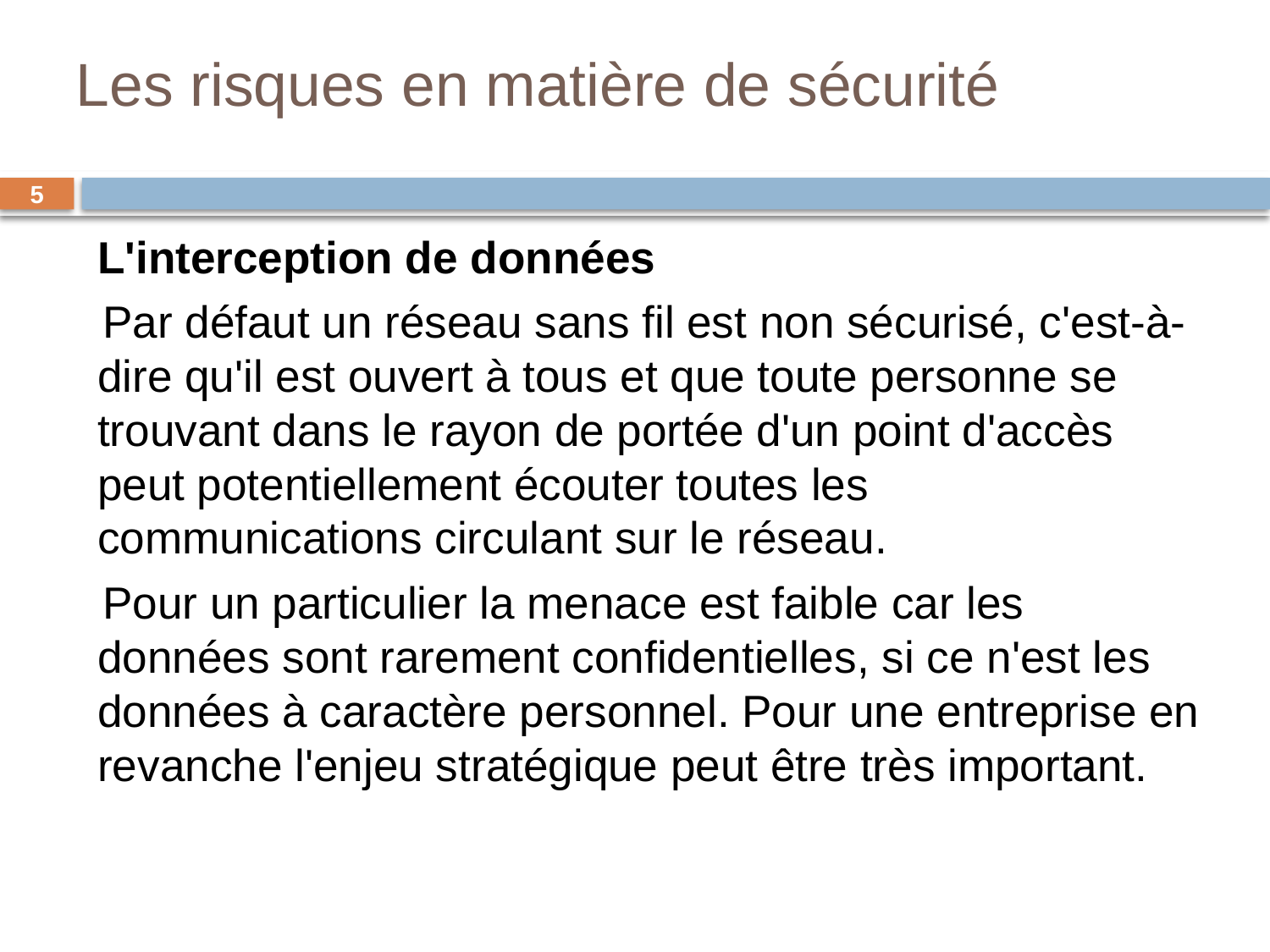

# Les risques en matière de sécurité
5
L'interception de données
Par défaut un réseau sans fil est non sécurisé, c'est-à-dire qu'il est ouvert à tous et que toute personne se trouvant dans le rayon de portée d'un point d'accès peut potentiellement écouter toutes les communications circulant sur le réseau.
Pour un particulier la menace est faible car les données sont rarement confidentielles, si ce n'est les données à caractère personnel. Pour une entreprise en revanche l'enjeu stratégique peut être très important.